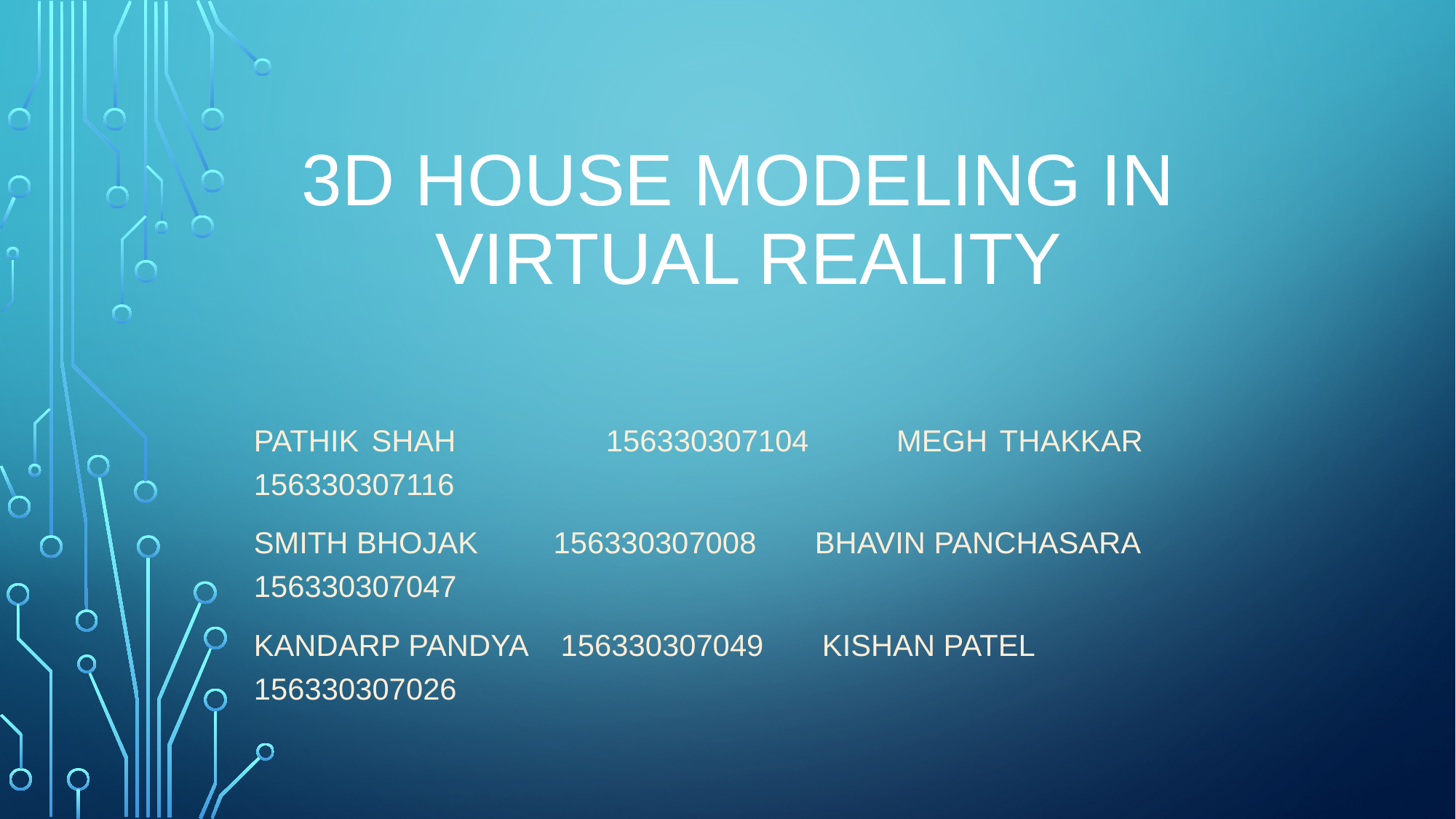

# 3d House Modeling in virtual reality

Pathik shah            156330307104       Megh Thakkar            156330307116
Smith bhojak         156330307008       Bhavin Panchasara   156330307047
Kandarp Pandya    156330307049       Kishan Patel               156330307026